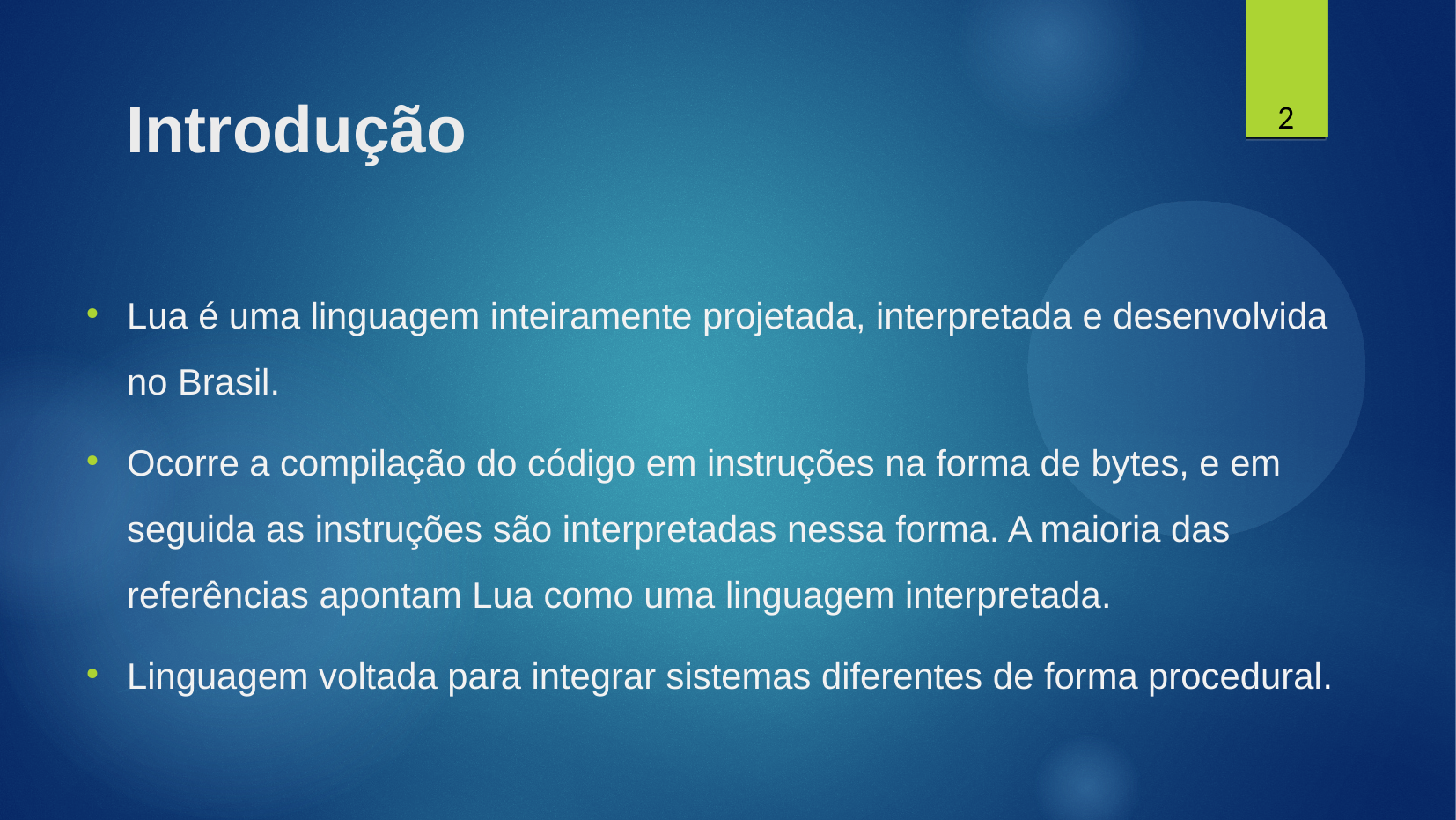

2
Introdução
Lua é uma linguagem inteiramente projetada, interpretada e desenvolvida no Brasil.
Ocorre a compilação do código em instruções na forma de bytes, e em seguida as instruções são interpretadas nessa forma. A maioria das referências apontam Lua como uma linguagem interpretada.
Linguagem voltada para integrar sistemas diferentes de forma procedural.